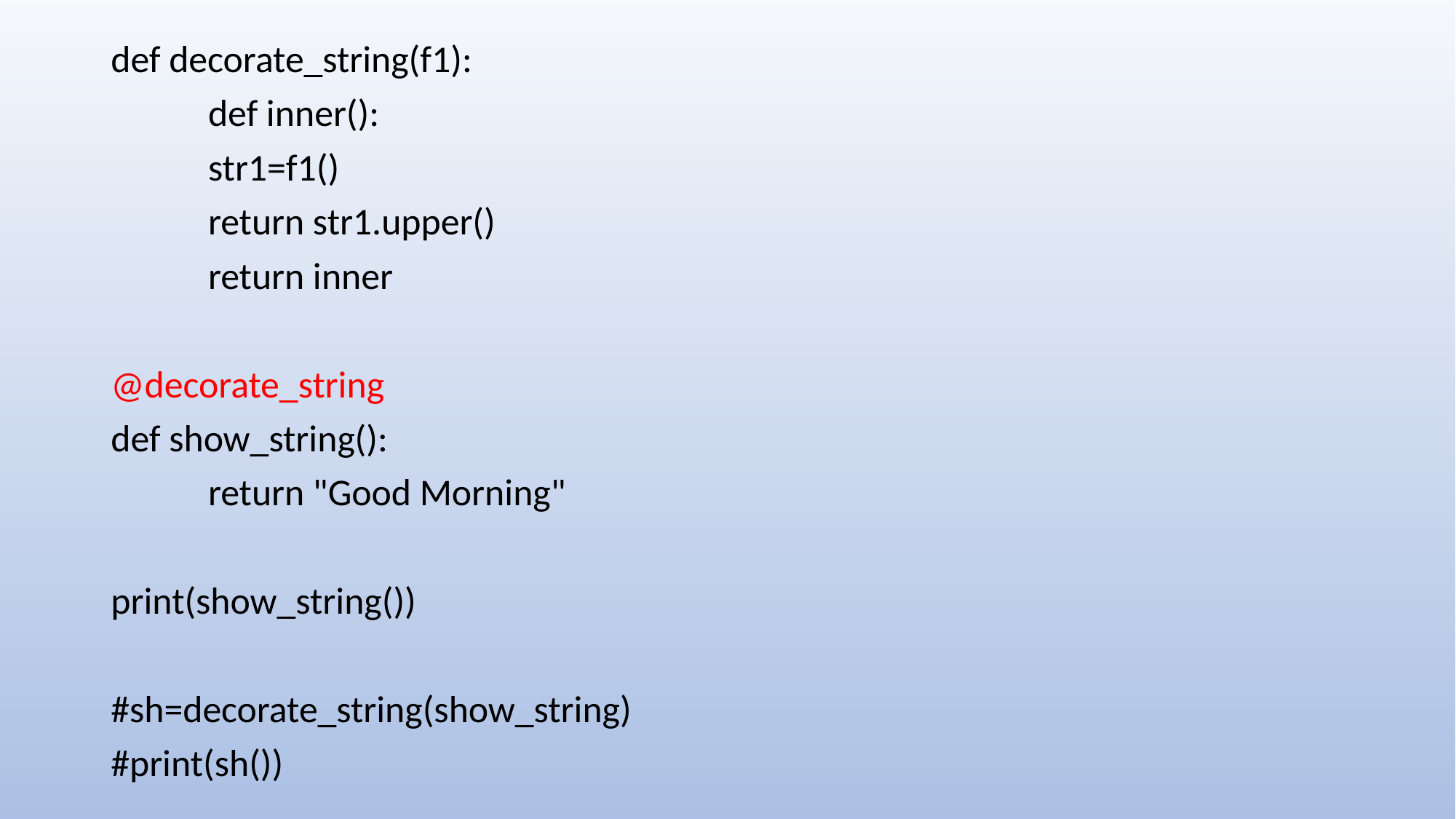

def decorate_string(f1):
	def inner():
		str1=f1()
		return str1.upper()
	return inner

@decorate_string
def show_string():
	return "Good Morning"

print(show_string())

#sh=decorate_string(show_string)
#print(sh())